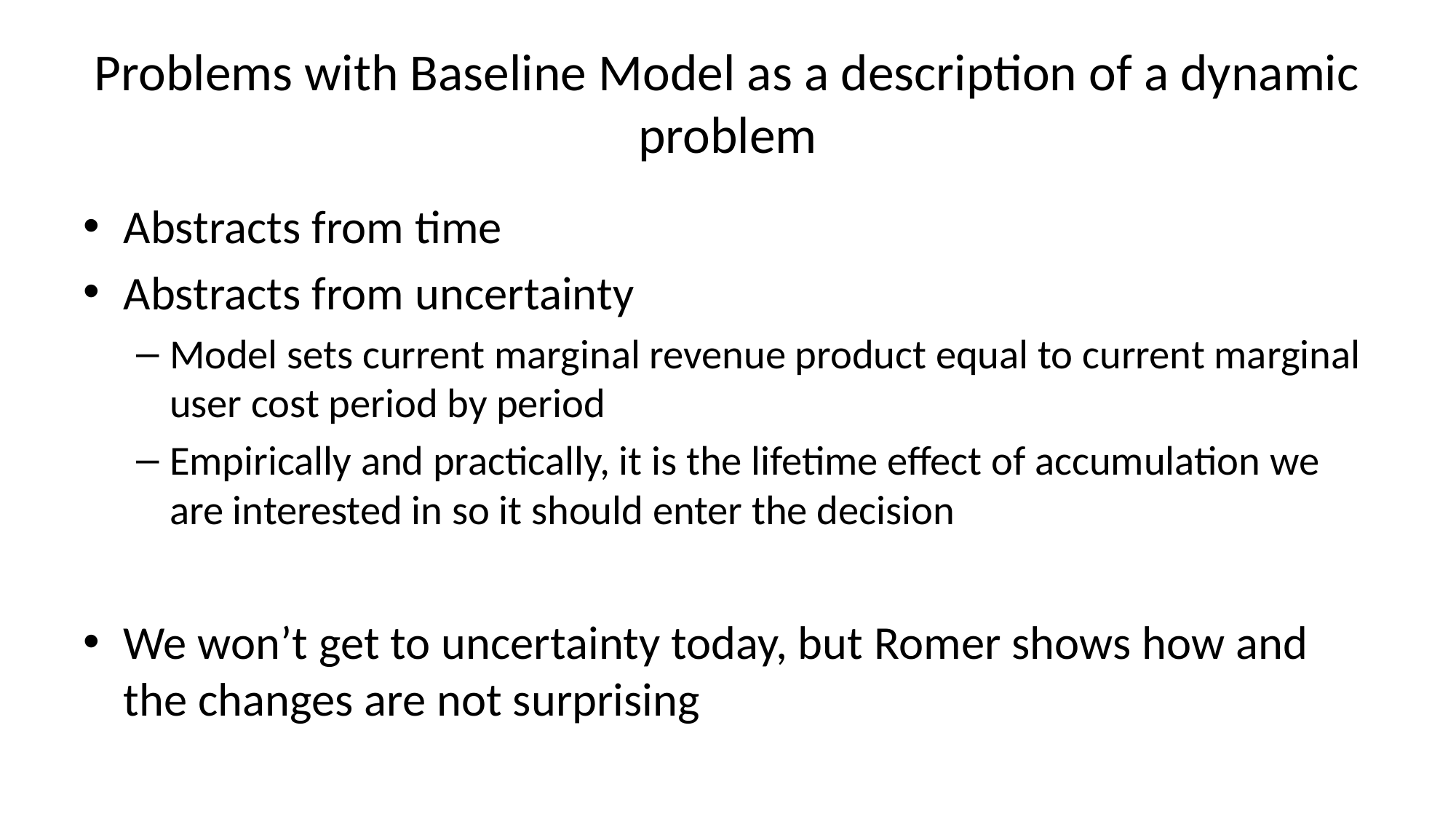

# Problems with Baseline Model as a description of a dynamic problem
Abstracts from time
Abstracts from uncertainty
Model sets current marginal revenue product equal to current marginal user cost period by period
Empirically and practically, it is the lifetime effect of accumulation we are interested in so it should enter the decision

We won’t get to uncertainty today, but Romer shows how and the changes are not surprising